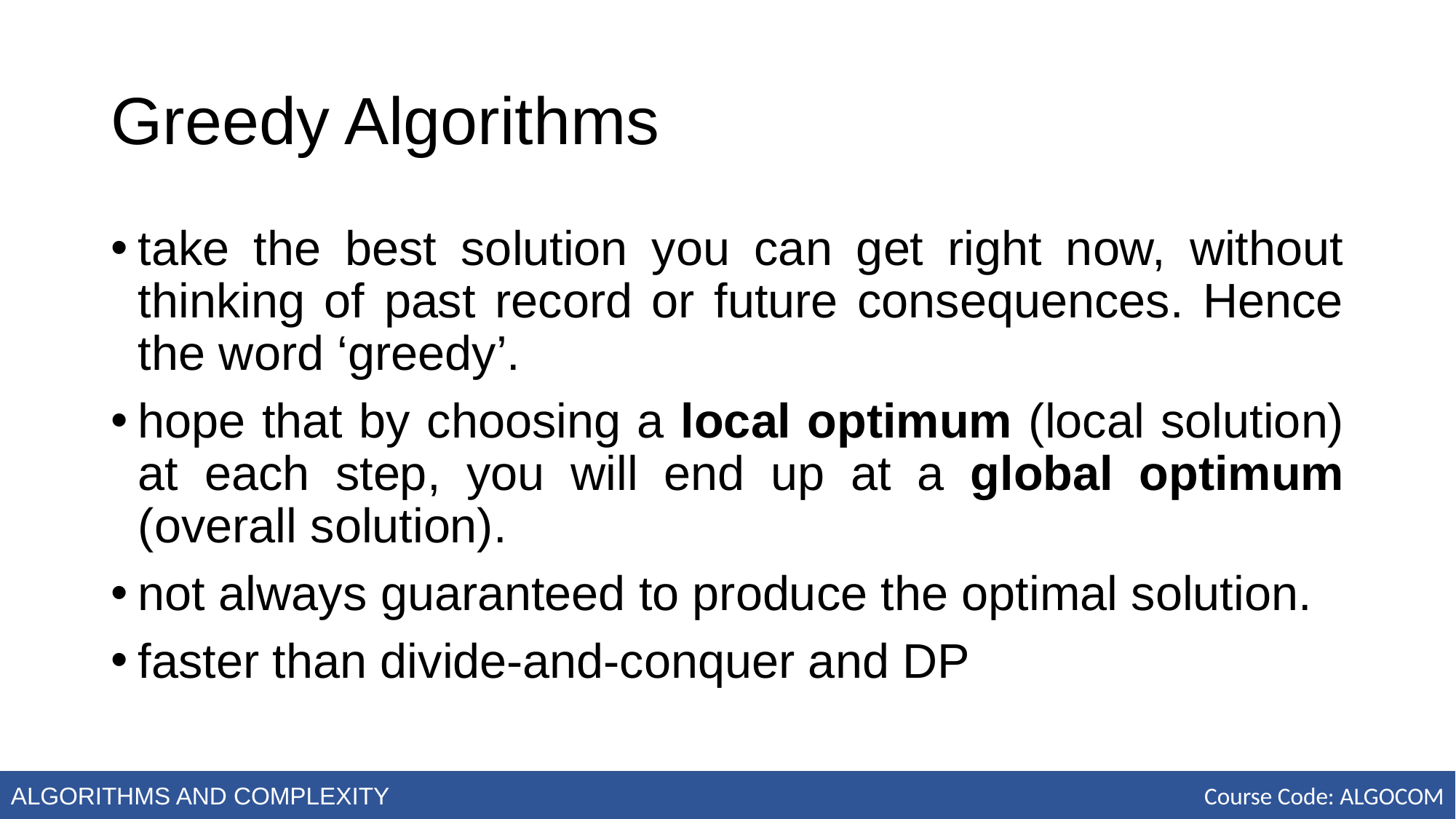

# Greedy Algorithms
take the best solution you can get right now, without thinking of past record or future consequences. Hence the word ‘greedy’.
hope that by choosing a local optimum (local solution) at each step, you will end up at a global optimum (overall solution).
not always guaranteed to produce the optimal solution.
faster than divide-and-conquer and DP

ALGORITHMS AND COMPLEXITY
Course Code: ALGOCOM